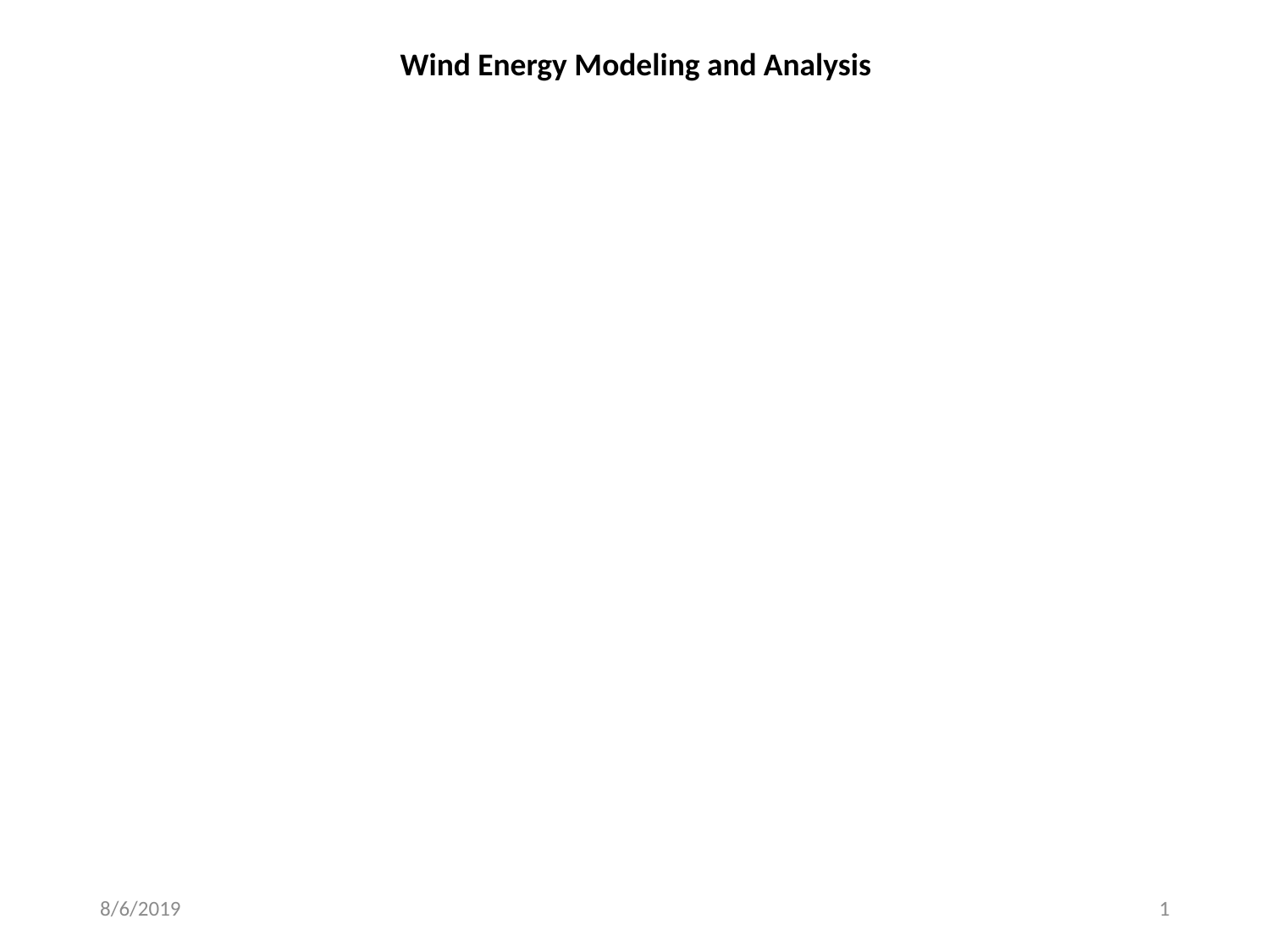

Wind Energy Modeling and Analysis
8/6/2019
1